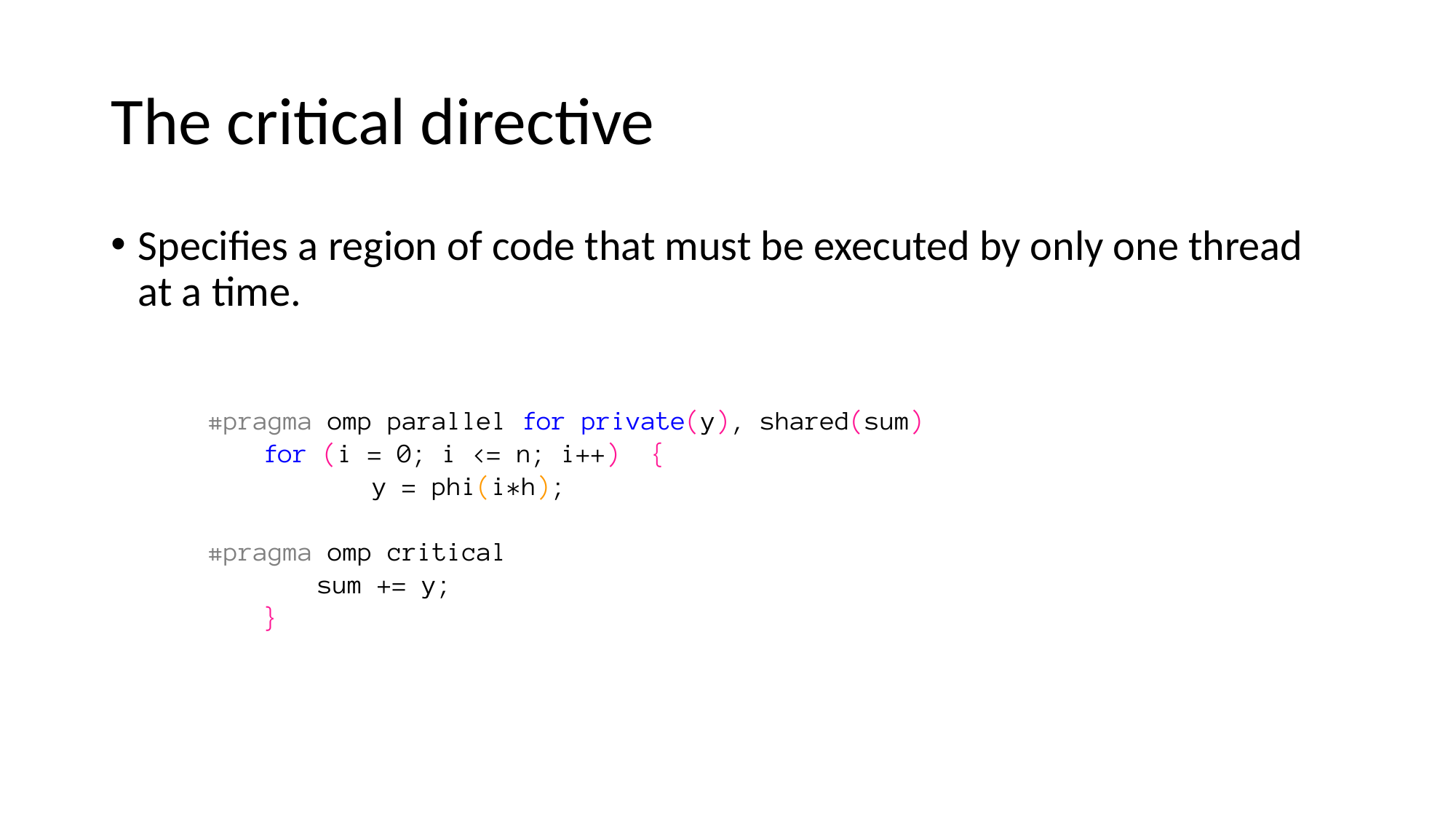

# The critical directive
Specifies a region of code that must be executed by only one thread at a time.

#pragma omp parallel for private(y), shared(sum)
for (i = 0; i <= n; i++)  {
	y = phi(i*h);

#pragma omp critical
	sum += y;
}